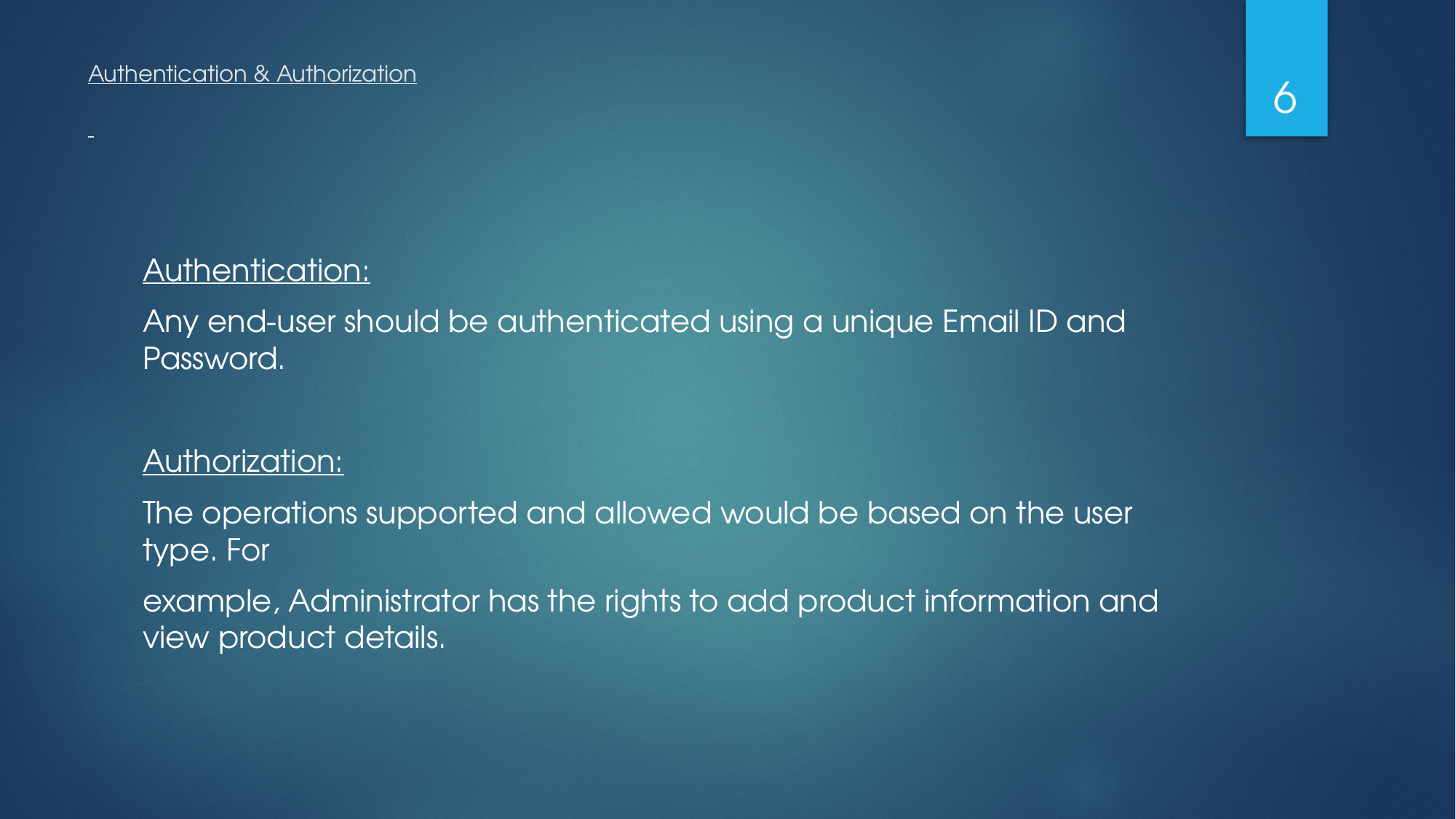

6
# Authentication & Authorization
Authentication:
Any end-user should be authenticated using a unique Email ID and Password.

Authorization:
The operations supported and allowed would be based on the user type. For
example, Administrator has the rights to add product information and view product details.